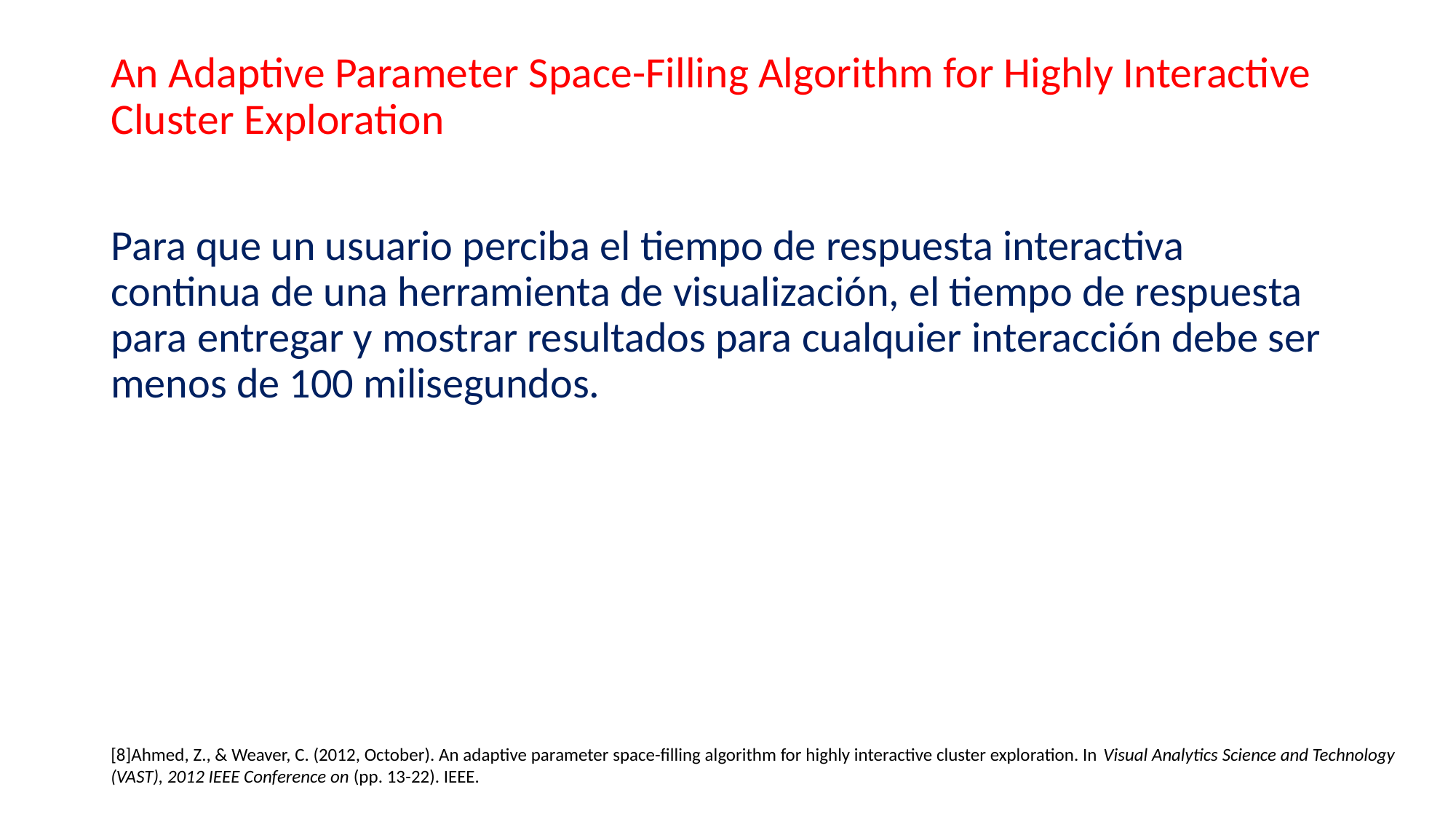

# An Adaptive Parameter Space-Filling Algorithm for Highly Interactive Cluster Exploration
Para que un usuario perciba el tiempo de respuesta interactiva continua de una herramienta de visualización, el tiempo de respuesta para entregar y mostrar resultados para cualquier interacción debe ser menos de 100 milisegundos.
[8]Ahmed, Z., & Weaver, C. (2012, October). An adaptive parameter space-filling algorithm for highly interactive cluster exploration. In Visual Analytics Science and Technology (VAST), 2012 IEEE Conference on (pp. 13-22). IEEE.